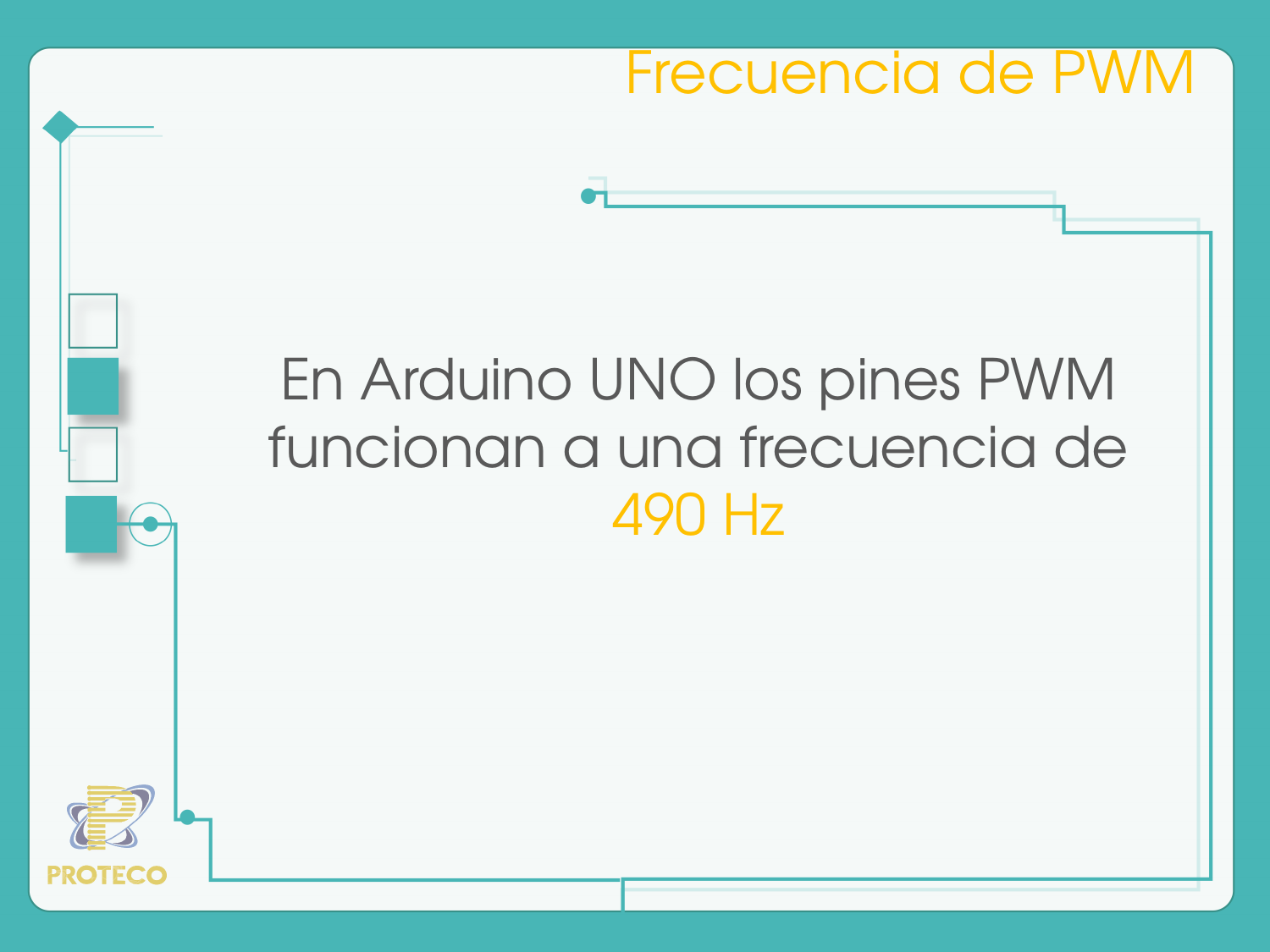

Frecuencia de PWM

En Arduino UNO los pines PWM funcionan a una frecuencia de 490 Hz